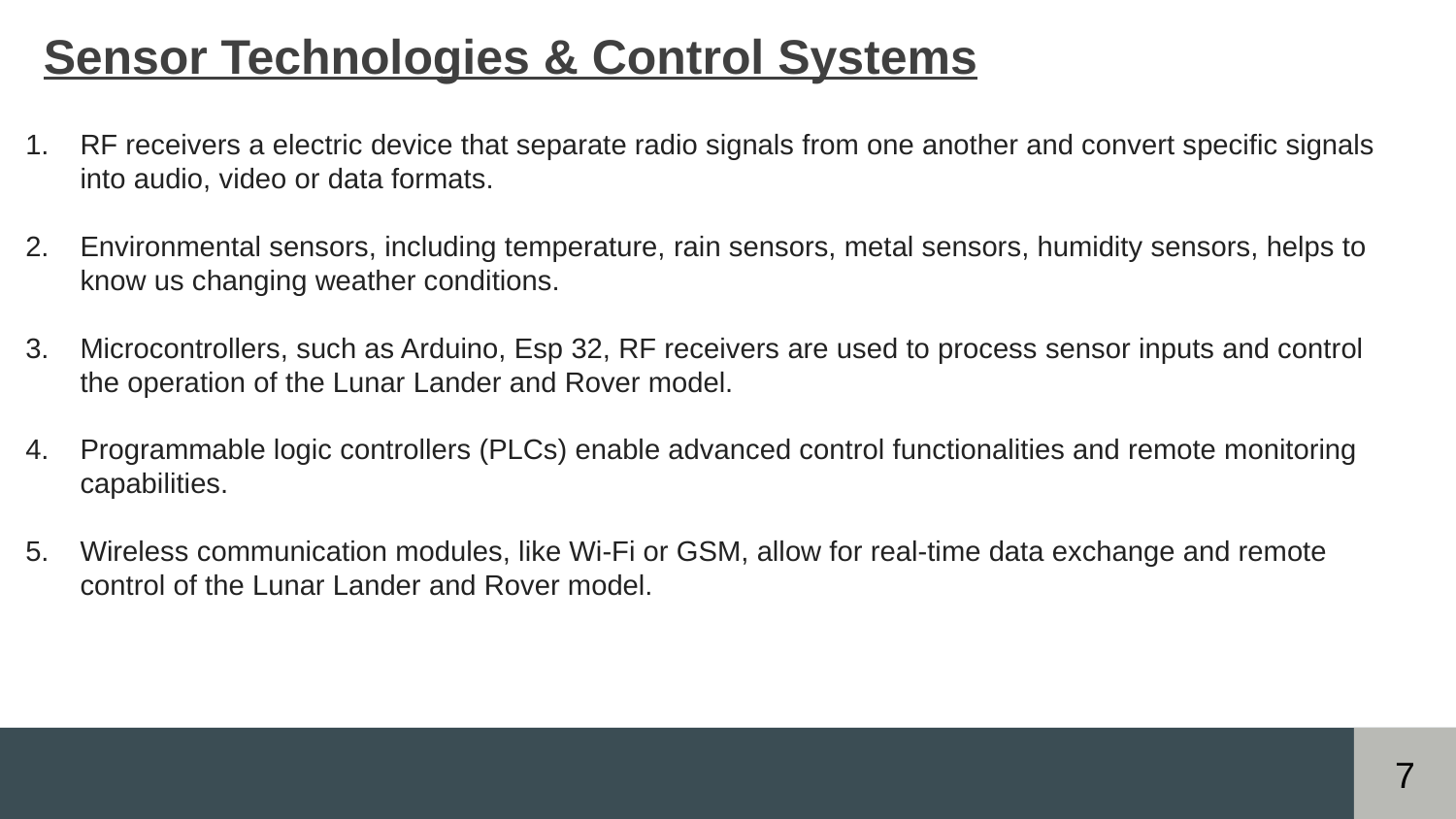

Sensor Technologies & Control Systems
RF receivers a electric device that separate radio signals from one another and convert specific signals into audio, video or data formats.

Environmental sensors, including temperature, rain sensors, metal sensors, humidity sensors, helps to know us changing weather conditions.

Microcontrollers, such as Arduino, Esp 32, RF receivers are used to process sensor inputs and control the operation of the Lunar Lander and Rover model.

Programmable logic controllers (PLCs) enable advanced control functionalities and remote monitoring capabilities.

Wireless communication modules, like Wi-Fi or GSM, allow for real-time data exchange and remote control of the Lunar Lander and Rover model.

7